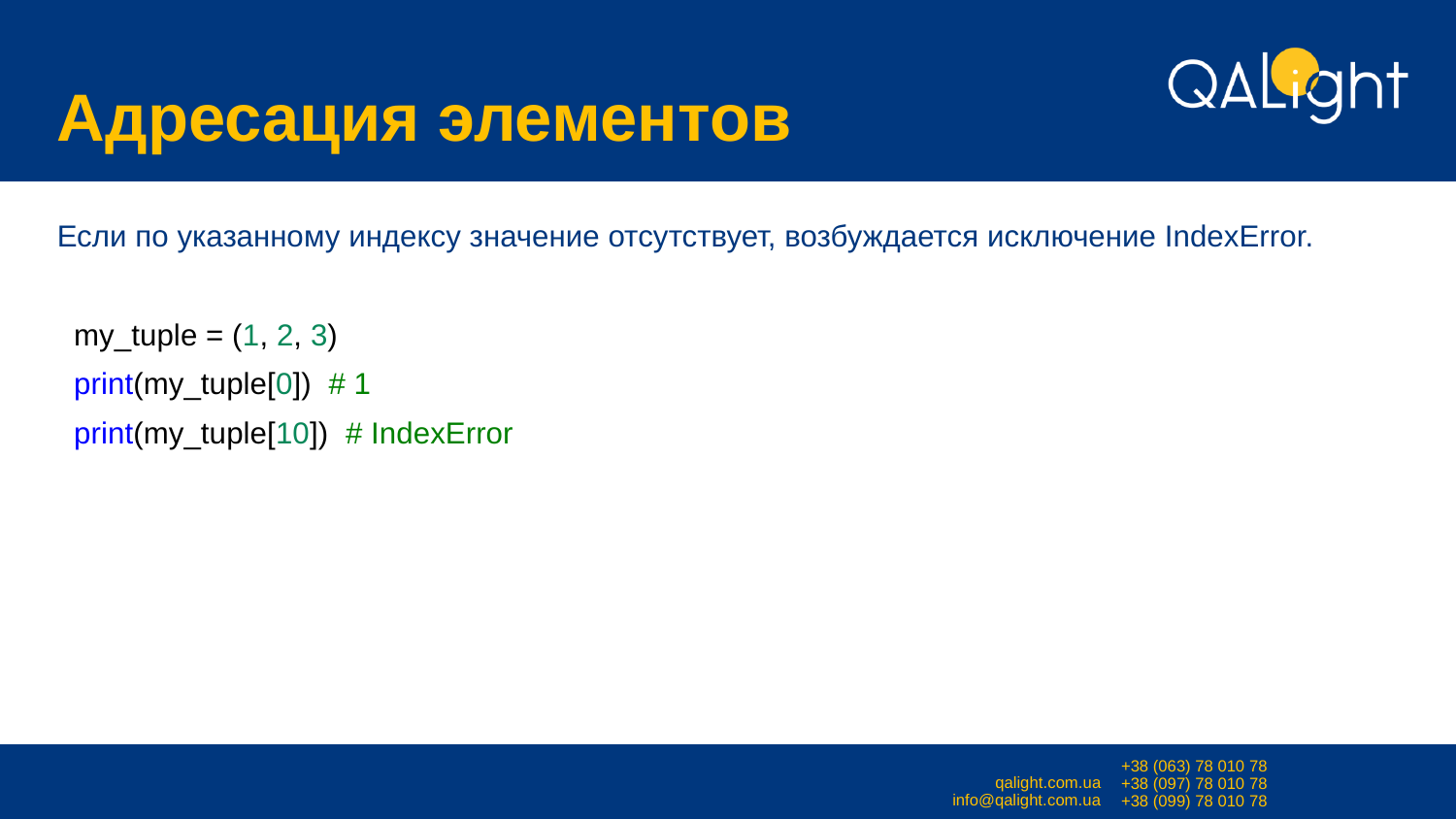

# Адресация элементов
Если по указанному индексу значение отсутствует, возбуждается исключение IndexError.

  my_tuple = (1, 2, 3)
  print(my_tuple[0])  # 1
  print(my_tuple[10])  # IndexError